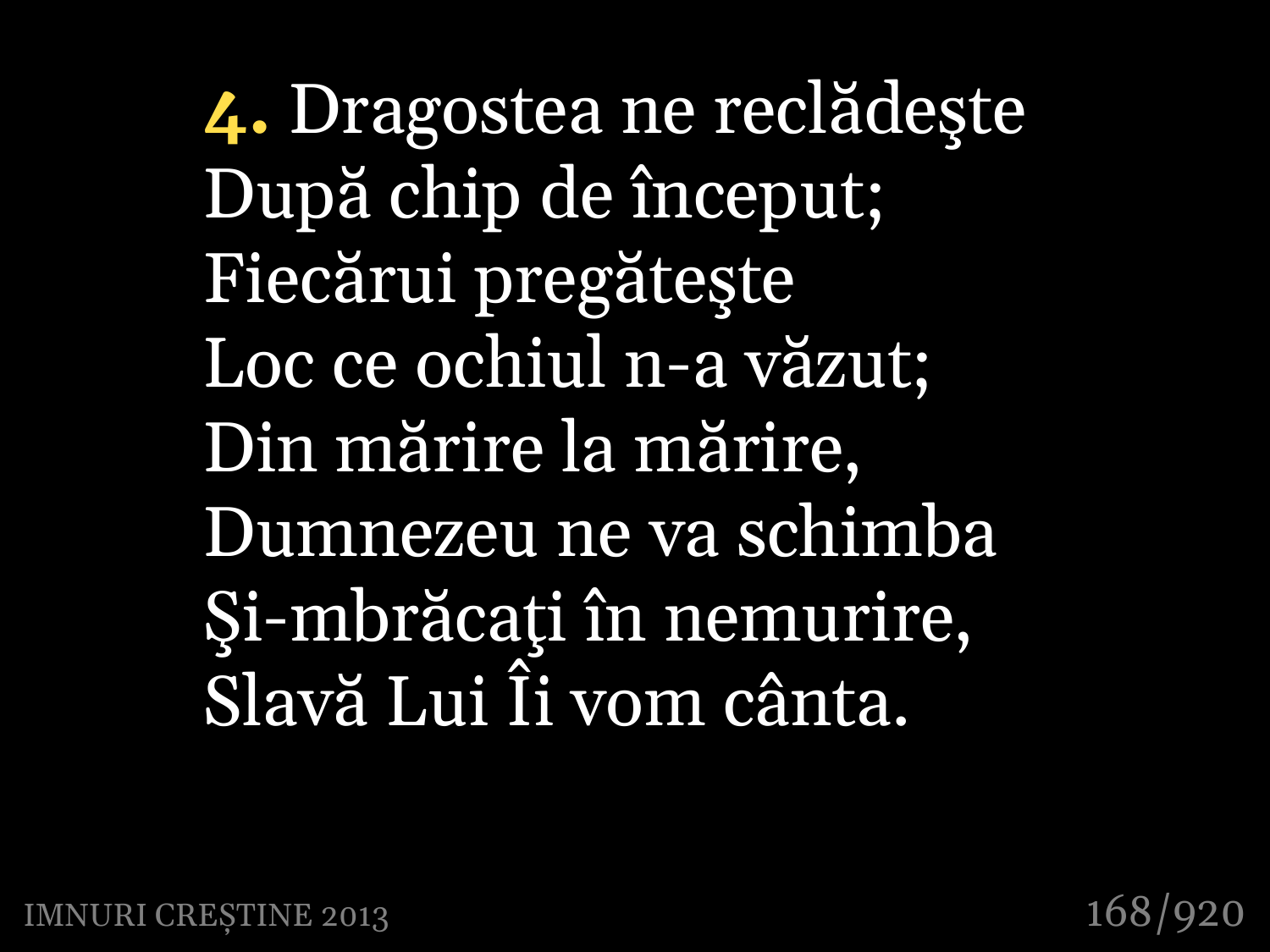

4. Dragostea ne reclădeşte
După chip de început;
Fiecărui pregăteşte
Loc ce ochiul n-a văzut;
Din mărire la mărire,
Dumnezeu ne va schimba
Şi-mbrăcaţi în nemurire,
Slavă Lui Îi vom cânta.
168/920
IMNURI CREȘTINE 2013